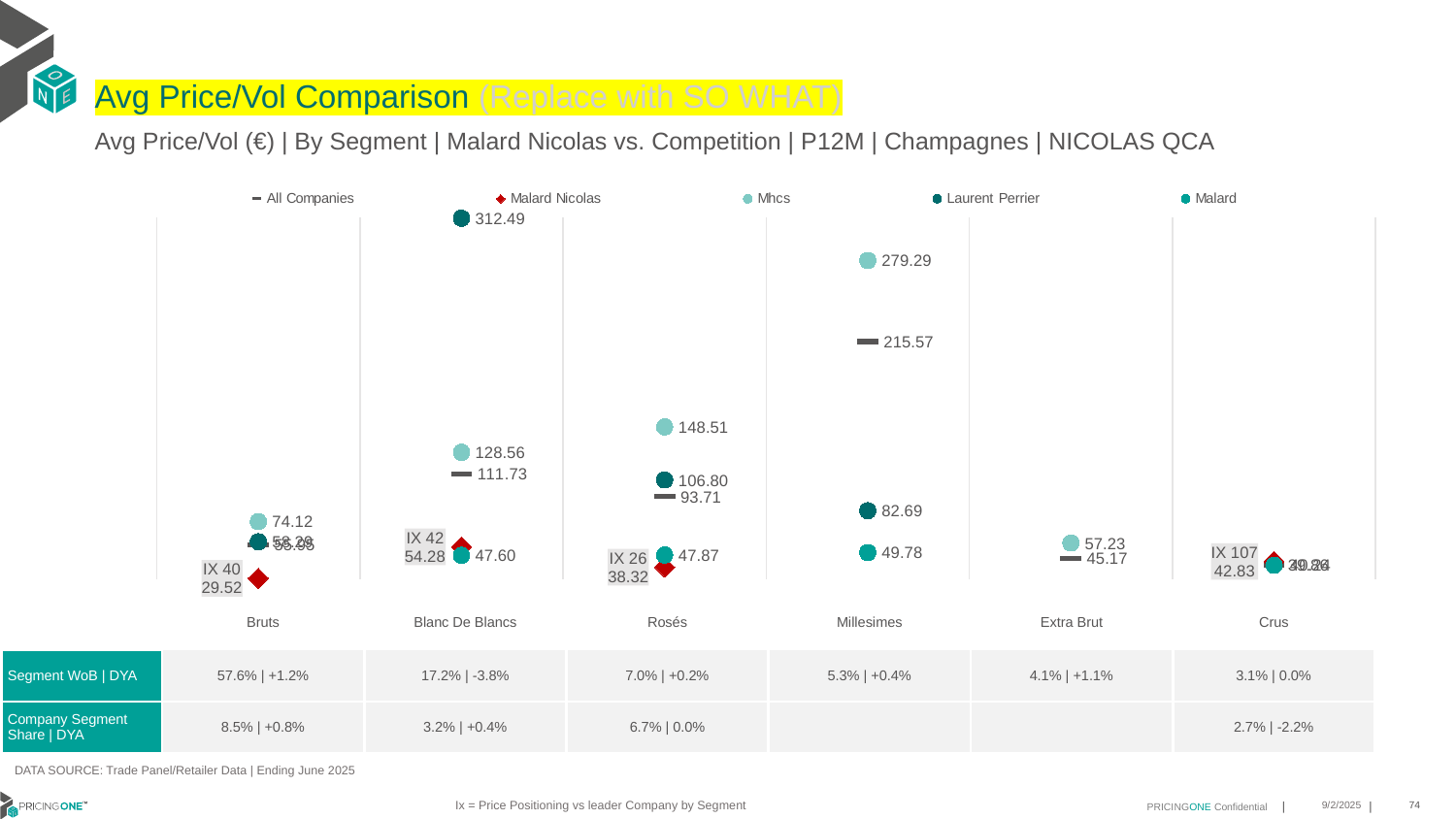

# Avg Price/Vol Comparison (Replace with SO WHAT)
Avg Price/Vol (€) | By Segment | Malard Nicolas vs. Competition | P12M | Champagnes | NICOLAS QCA

### Chart

| Category | All Companies | Malard Nicolas | Mhcs | Laurent Perrier | Malard |
|---|---|---|---|---|---|
| IX 40 | 55.95 | 29.52 | 74.12 | 58.29 | None |
| IX 42 | 111.73 | 54.28 | 128.56 | 312.49 | 47.6 |
| IX 26 | 93.71 | 38.32 | 148.51 | 106.8 | 47.87 |
| None | 215.57 | None | 279.29 | 82.69 | 49.78 |
| None | 45.17 | None | 57.23 | None | None |
| IX 107 | 40.24 | 42.83 | None | None | 39.86 |
|  | Bruts | Blanc De Blancs | Rosés | Millesimes | Extra Brut | Crus |
| --- | --- | --- | --- | --- | --- | --- |
| Segment WoB | DYA | 57.6% | +1.2% | 17.2% | -3.8% | 7.0% | +0.2% | 5.3% | +0.4% | 4.1% | +1.1% | 3.1% | 0.0% |
| Company Segment Share | DYA | 8.5% | +0.8% | 3.2% | +0.4% | 6.7% | 0.0% |  |  | 2.7% | -2.2% |
DATA SOURCE: Trade Panel/Retailer Data | Ending June 2025
Ix = Price Positioning vs leader Company by Segment
9/2/2025
74